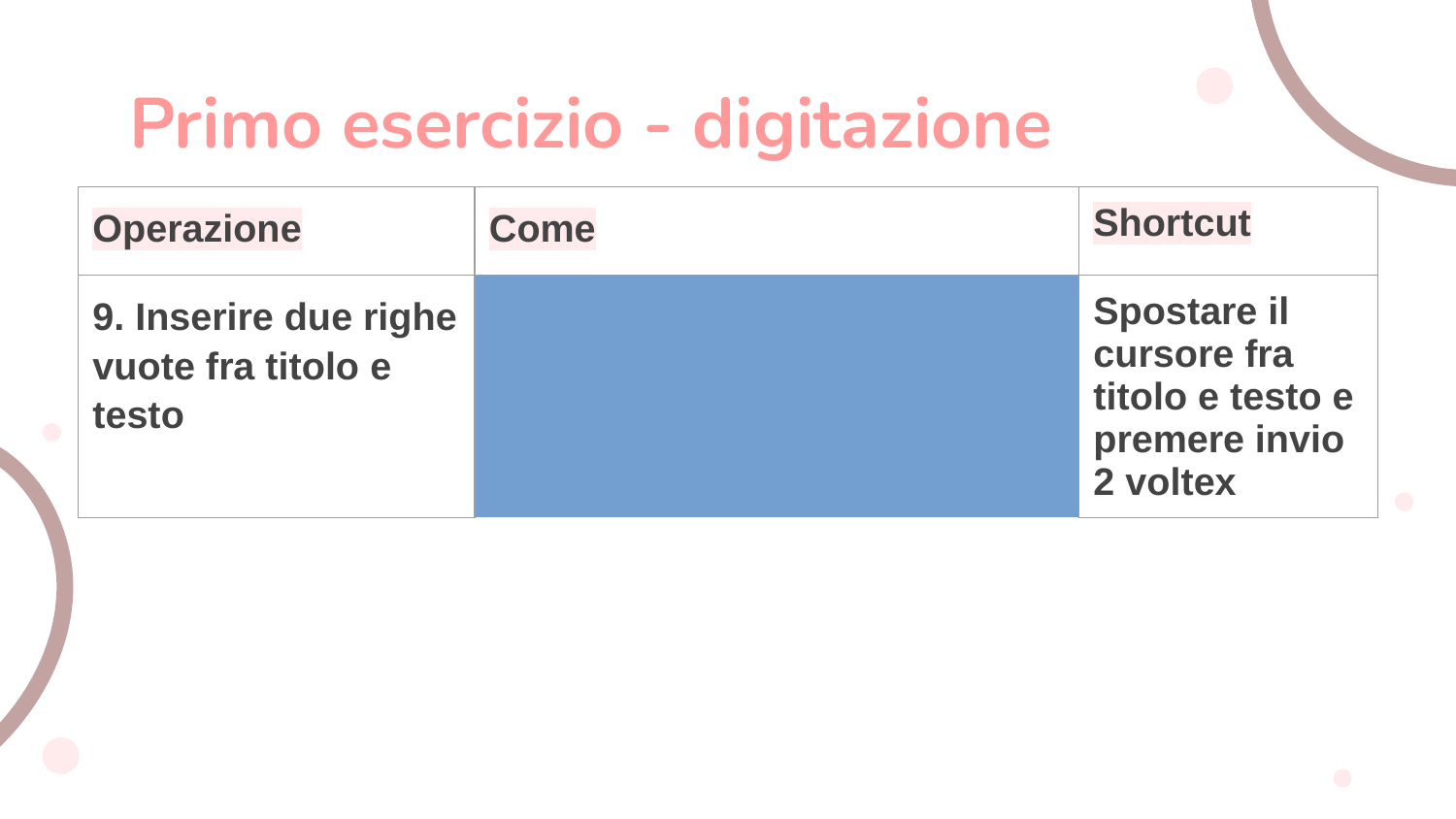

# Primo esercizio - digitazione
| Operazione |  | Come | Shortcut |
| --- | --- | --- | --- |
| 9. Inserire due righe vuote fra titolo e testo |  | Spostare il cursore fra titolo e testo e premere invio 2 volte | x |